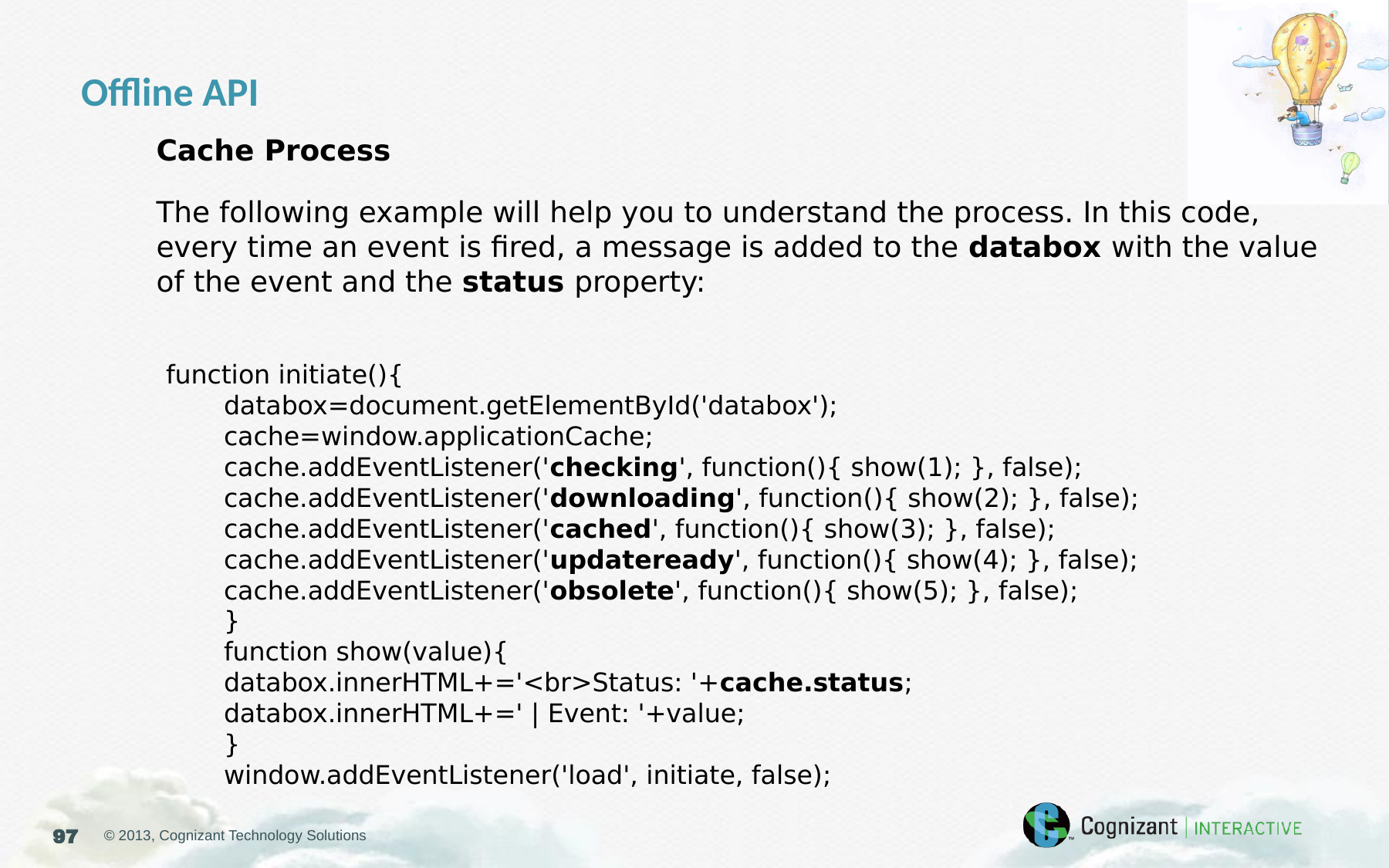

Offline API
Cache Process
The following example will help you to understand the process. In this code, every time an event is fired, a message is added to the databox with the value of the event and the status property:
function initiate(){
databox=document.getElementById('databox');
cache=window.applicationCache;
cache.addEventListener('checking', function(){ show(1); }, false);
cache.addEventListener('downloading', function(){ show(2); }, false);
cache.addEventListener('cached', function(){ show(3); }, false);
cache.addEventListener('updateready', function(){ show(4); }, false);
cache.addEventListener('obsolete', function(){ show(5); }, false);
}
function show(value){
databox.innerHTML+='<br>Status: '+cache.status;
databox.innerHTML+=' | Event: '+value;
}
window.addEventListener('load', initiate, false);